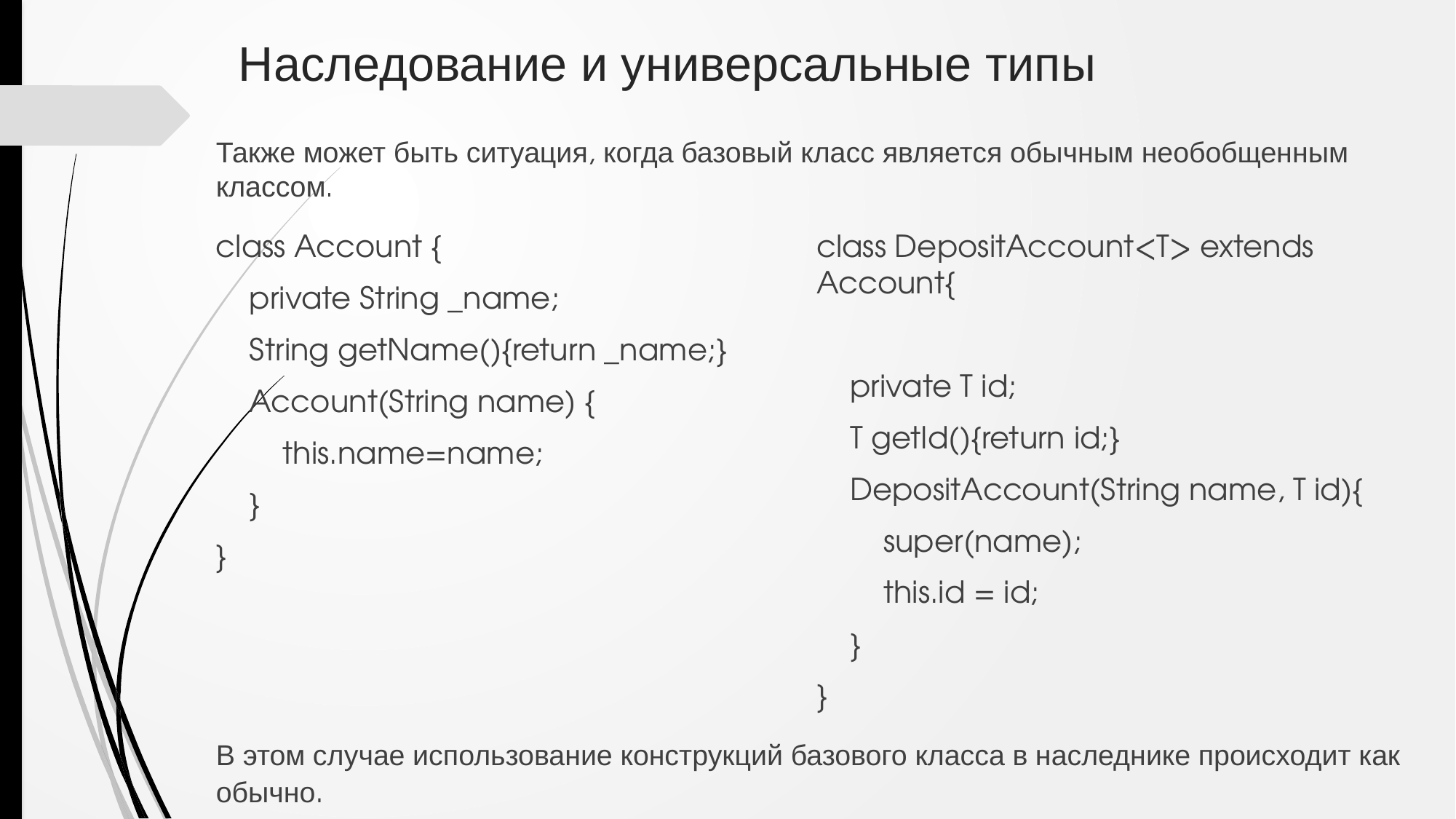

# Наследование и универсальные типы
Также может быть ситуация, когда базовый класс является обычным необобщенным классом.

В этом случае использование конструкций базового класса в наследнике происходит как обычно.

class Account {
    private String _name;
    String getName(){return _name;}
    Account(String name) {
        this.name=name;
    }
}

class DepositAccount<T> extends Account{

    private T id;
    T getId(){return id;}
    DepositAccount(String name, T id){
        super(name);
        this.id = id;
    }
}